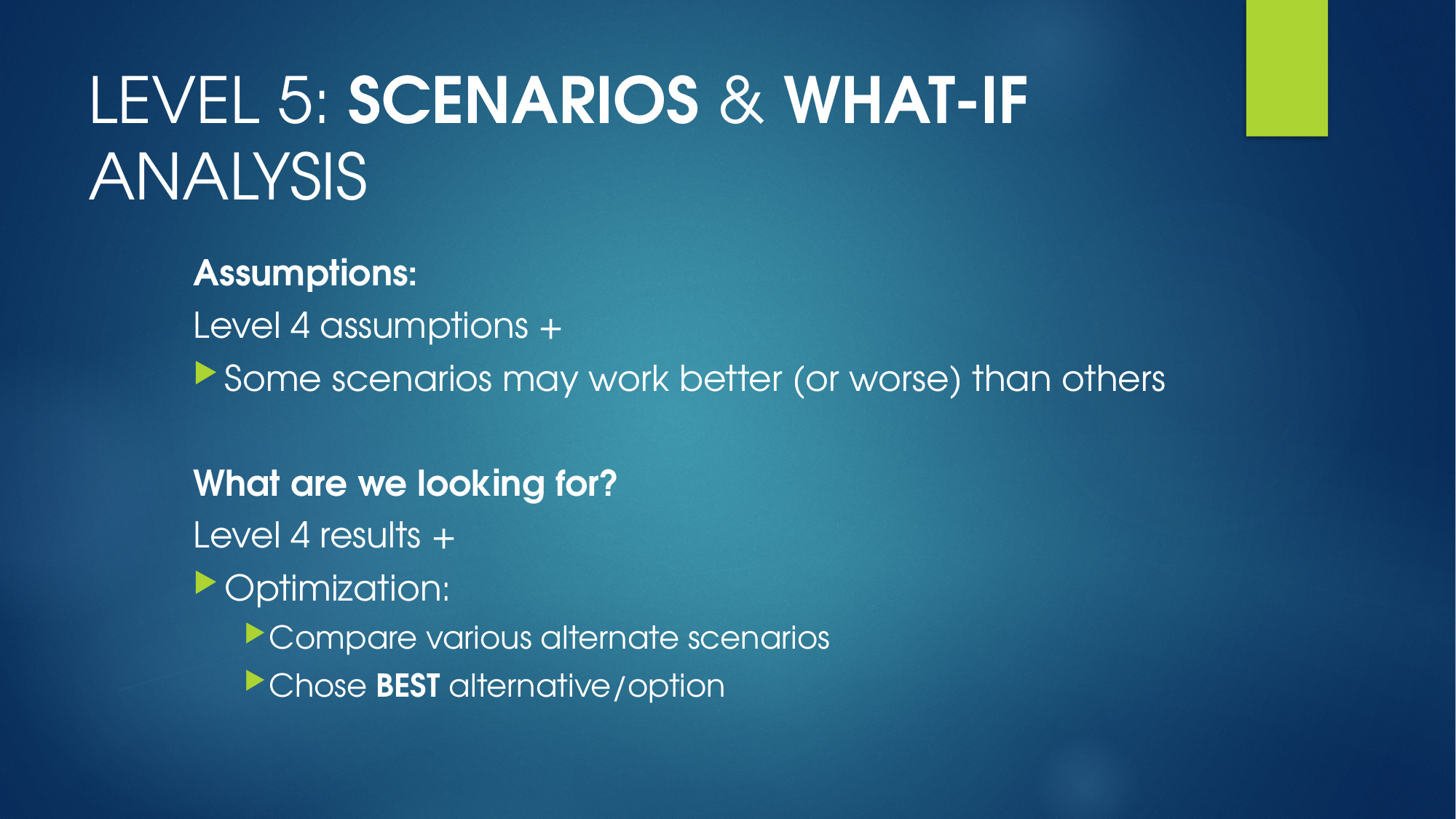

# LEVEL 5: SCENARIOS & WHAT-IF ANALYSIS
Assumptions:
Level 4 assumptions +
Some scenarios may work better (or worse) than others

What are we looking for?
Level 4 results +
Optimization:
Compare various alternate scenarios
Chose BEST alternative/option